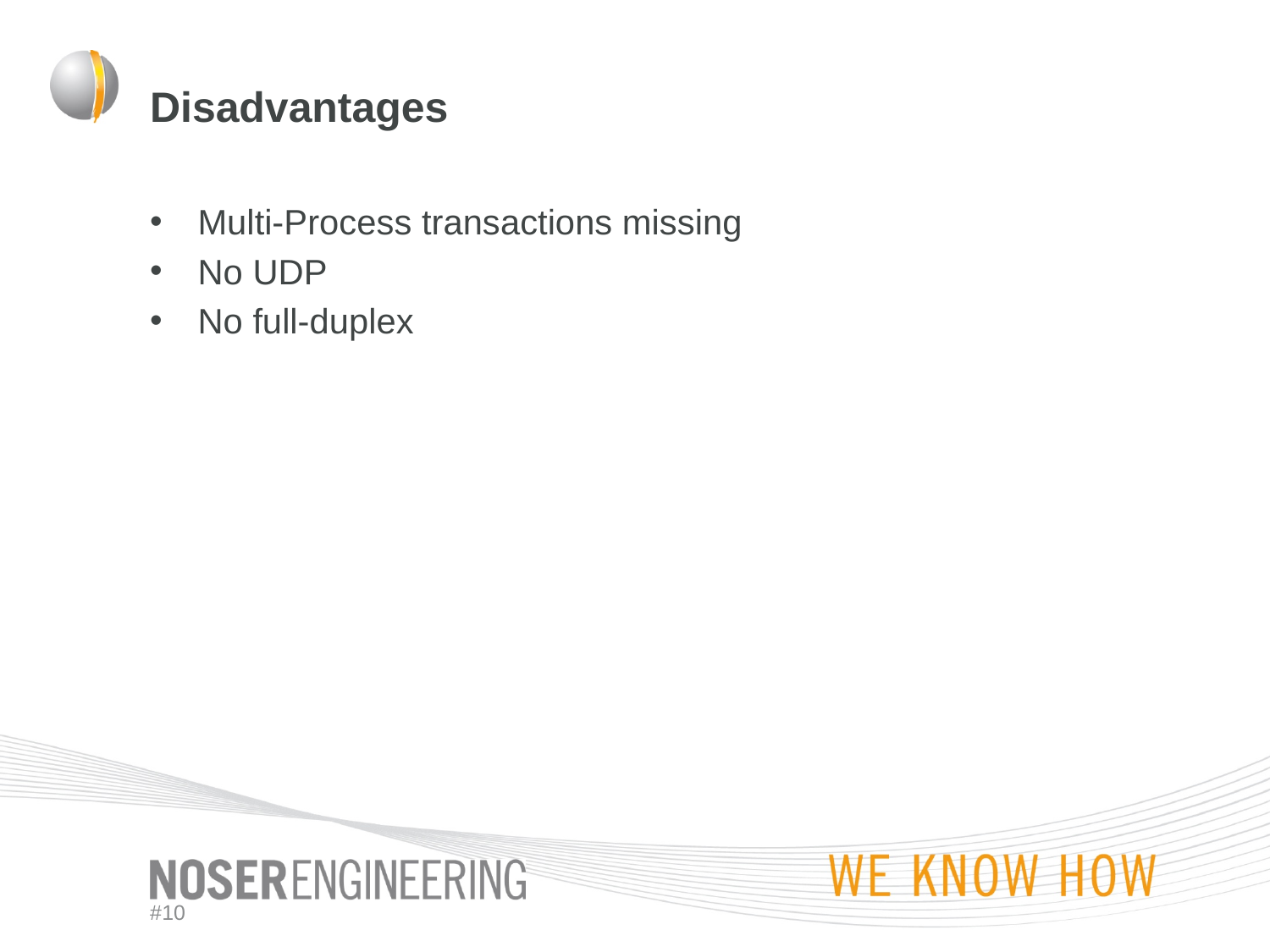

# Disadvantages
Multi-Process transactions missing
No UDP
No full-duplex
#10